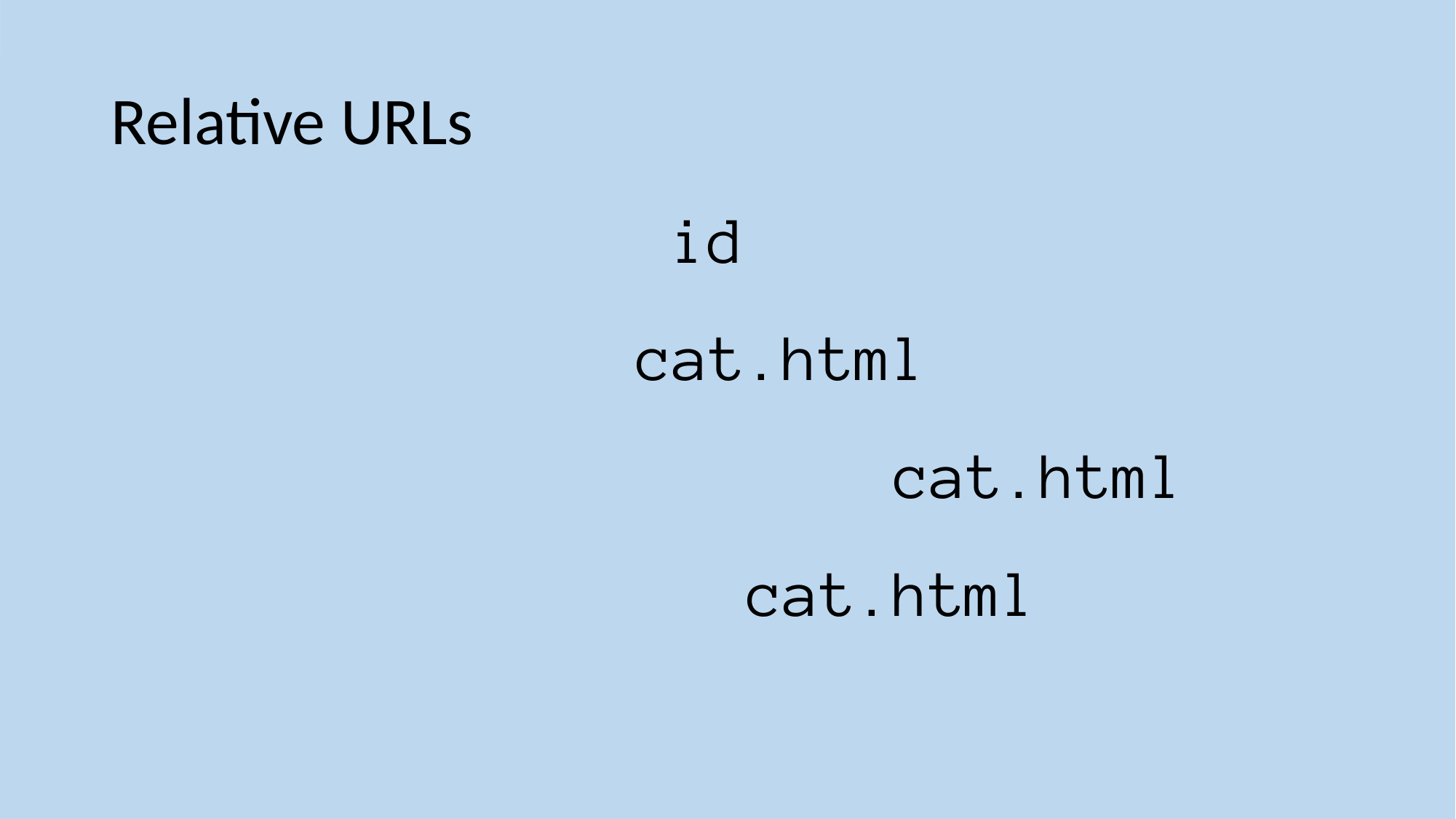

# Relative URLs
 id
cat.html
       cat.html
   cat.html